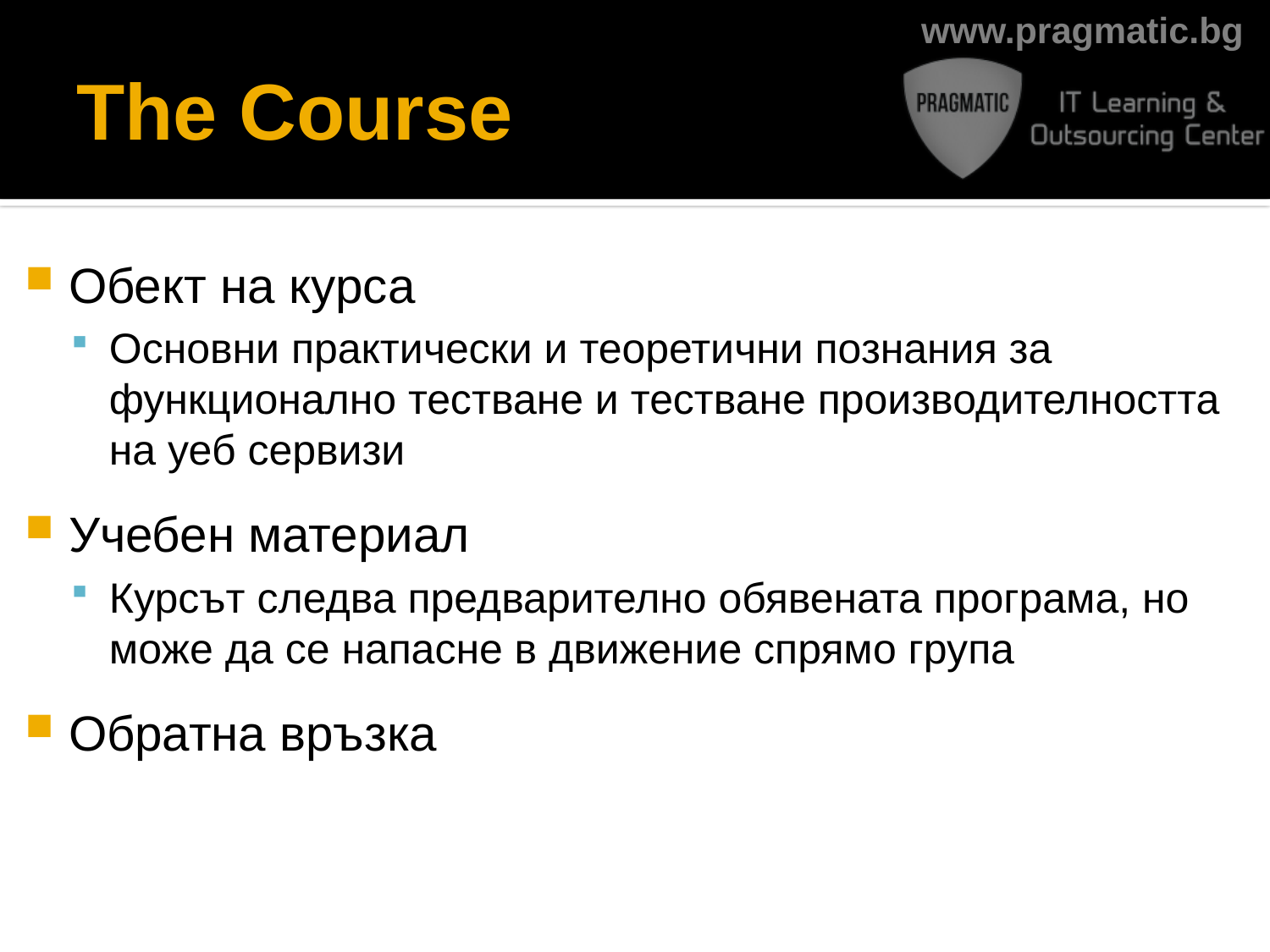

# The Course
Обект на курса
Основни практически и теоретични познания за функционално тестване и тестване производителността на уеб сервизи
Учебен материал
Курсът следва предварително обявената програма, но може да се напасне в движение спрямо група
Обратна връзка